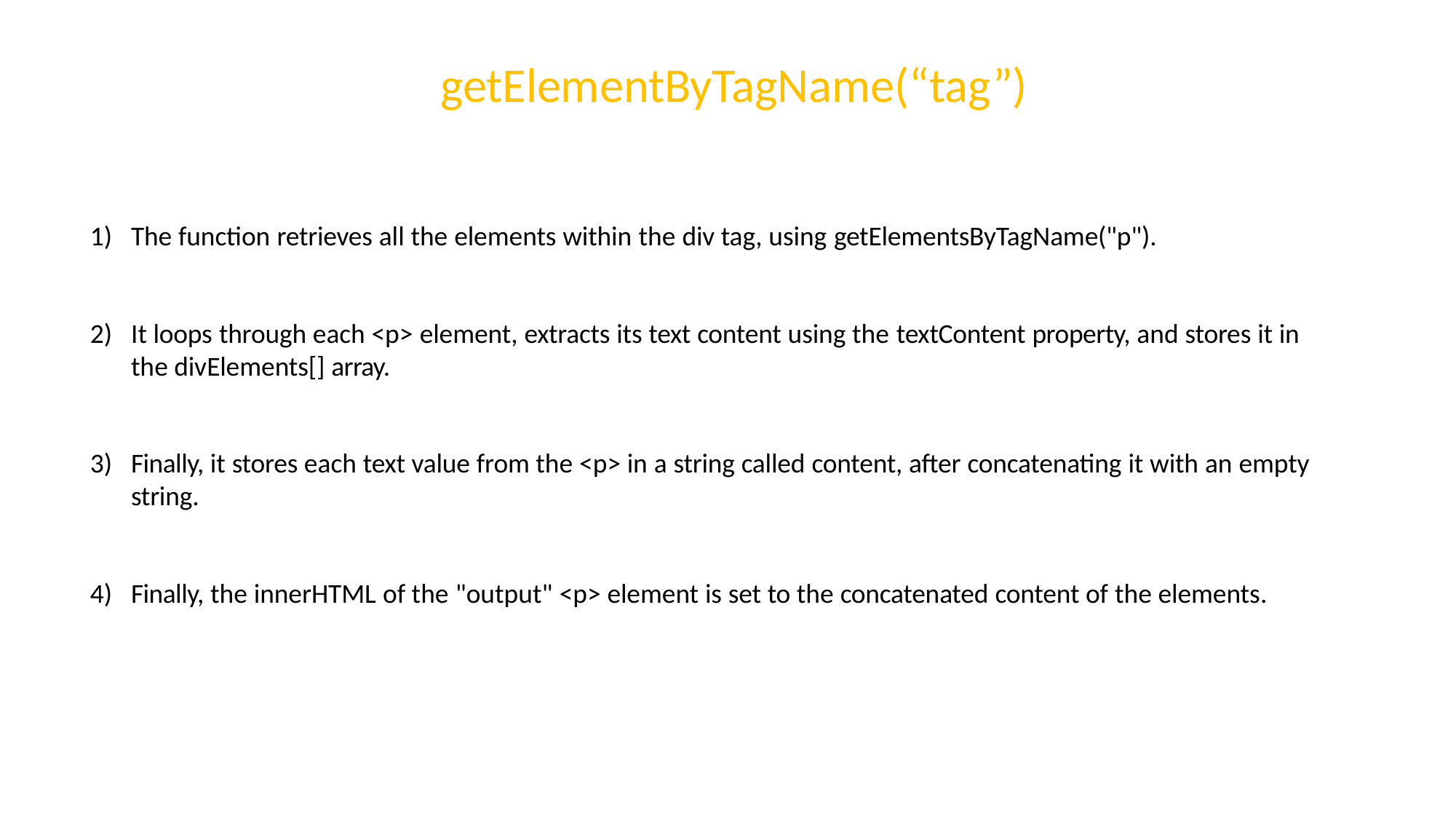

# getElementByTagName(“tag”)
The function retrieves all the elements within the div tag, using getElementsByTagName("p").

It loops through each <p> element, extracts its text content using the textContent property, and stores it in the divElements[] array.

Finally, it stores each text value from the <p> in a string called content, after concatenating it with an empty string.

Finally, the innerHTML of the "output" <p> element is set to the concatenated content of the elements.